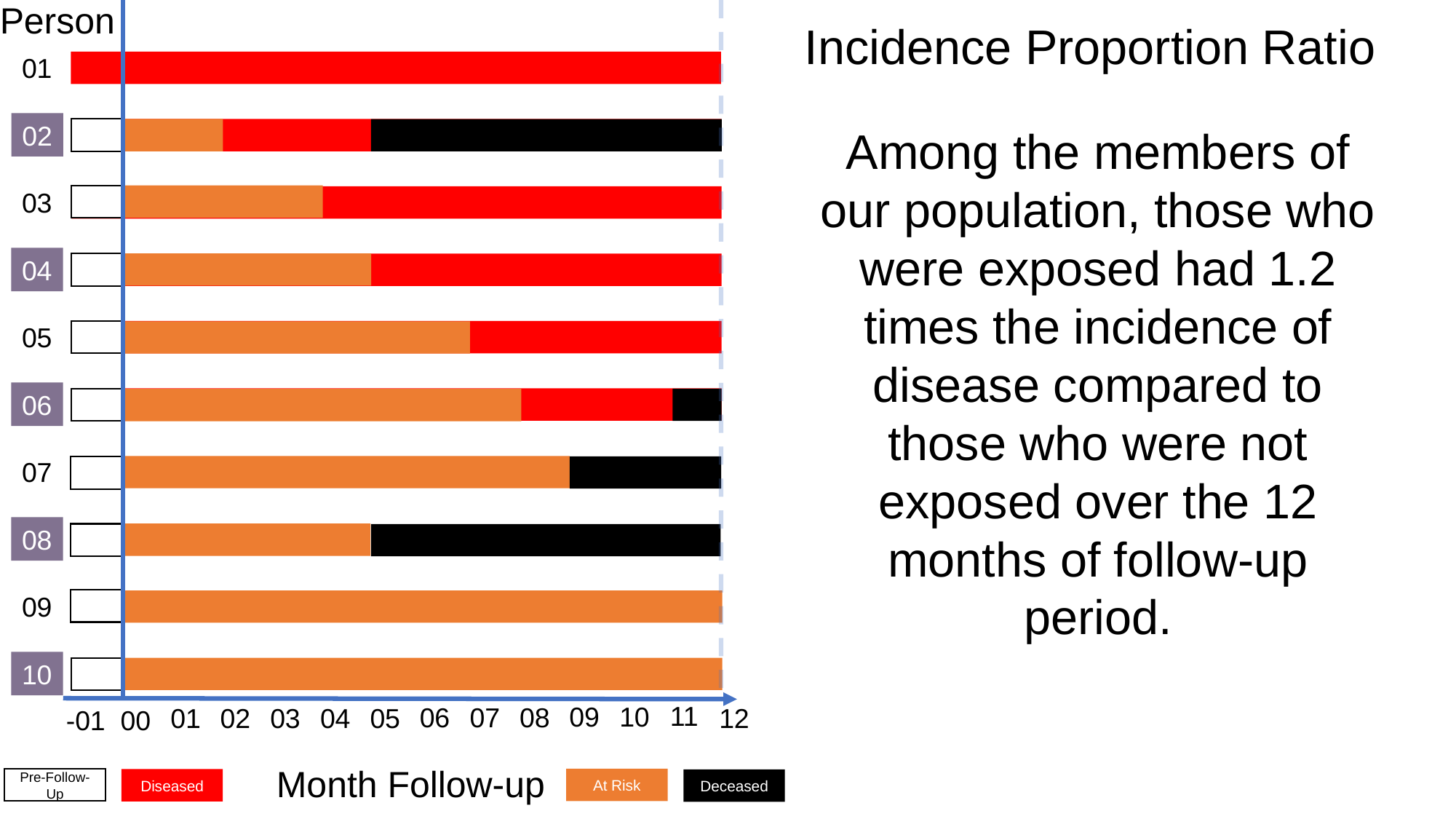

Person
Incidence Proportion Ratio
01

Among the members of our population, those who were exposed had 1.2 times the incidence of disease compared to those who were not exposed over the 12 months of follow-up period.
02

03

04

05

06

07

08

09

10

11
10
09
08
07
06
05
12
01
02
03
04
-01
00
Month Follow-up
Pre-Follow-Up
At Risk
Diseased
Deceased